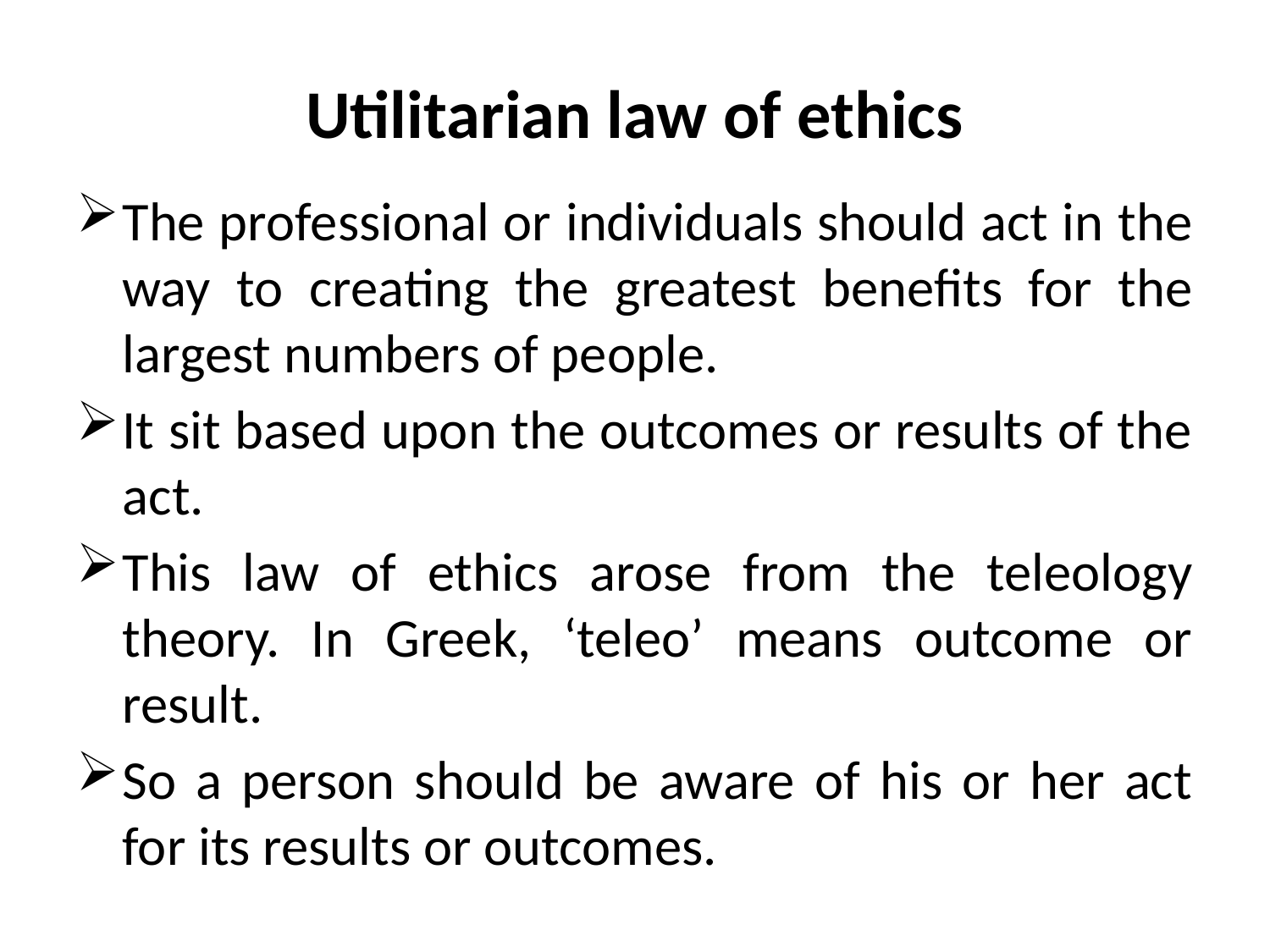

# Utilitarian law of ethics
The professional or individuals should act in the way to creating the greatest benefits for the largest numbers of people.
It sit based upon the outcomes or results of the act.
This law of ethics arose from the teleology theory. In Greek, ‘teleo’ means outcome or result.
So a person should be aware of his or her act for its results or outcomes.